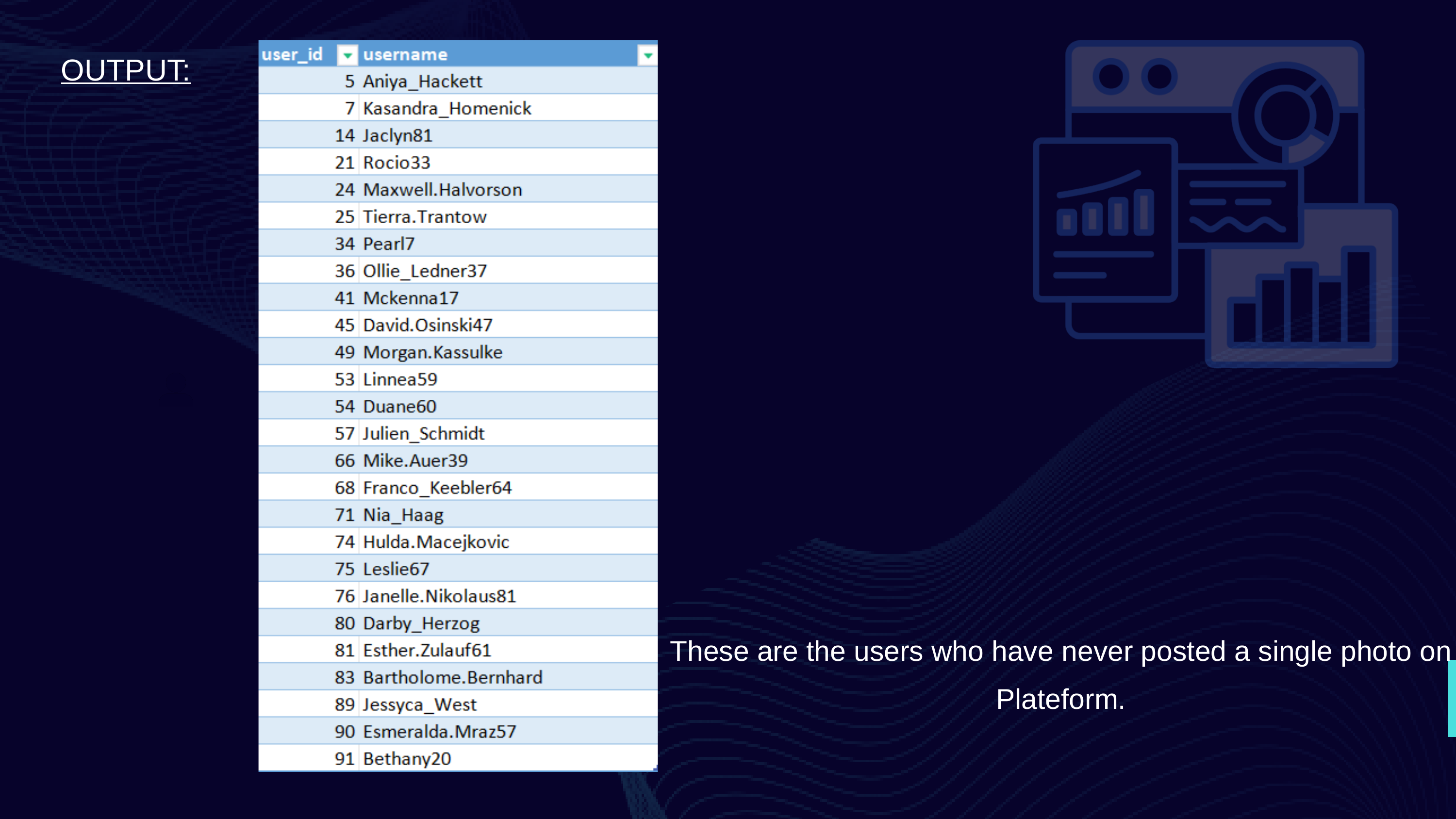

OUTPUT:

120+

These are the users who have never posted a single photo on Plateform.